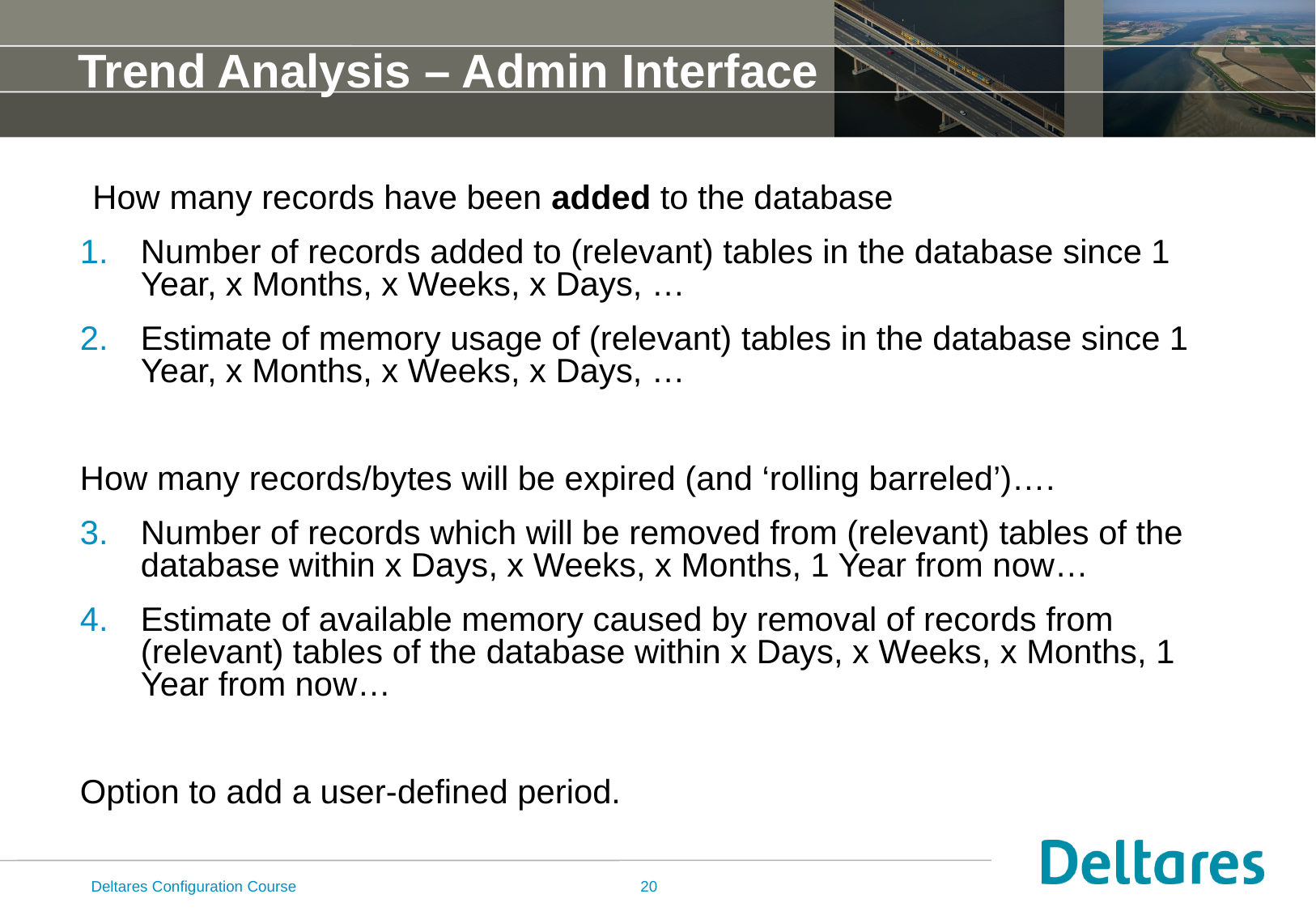

# Trend Analysis – Admin Interface
How many records have been added to the database
Number of records added to (relevant) tables in the database since 1 Year, x Months, x Weeks, x Days, …
Estimate of memory usage of (relevant) tables in the database since 1 Year, x Months, x Weeks, x Days, …

How many records/bytes will be expired (and ‘rolling barreled’)….
Number of records which will be removed from (relevant) tables of the database within x Days, x Weeks, x Months, 1 Year from now…
Estimate of available memory caused by removal of records from (relevant) tables of the database within x Days, x Weeks, x Months, 1 Year from now…

Option to add a user-defined period.
Deltares Configuration Course
20